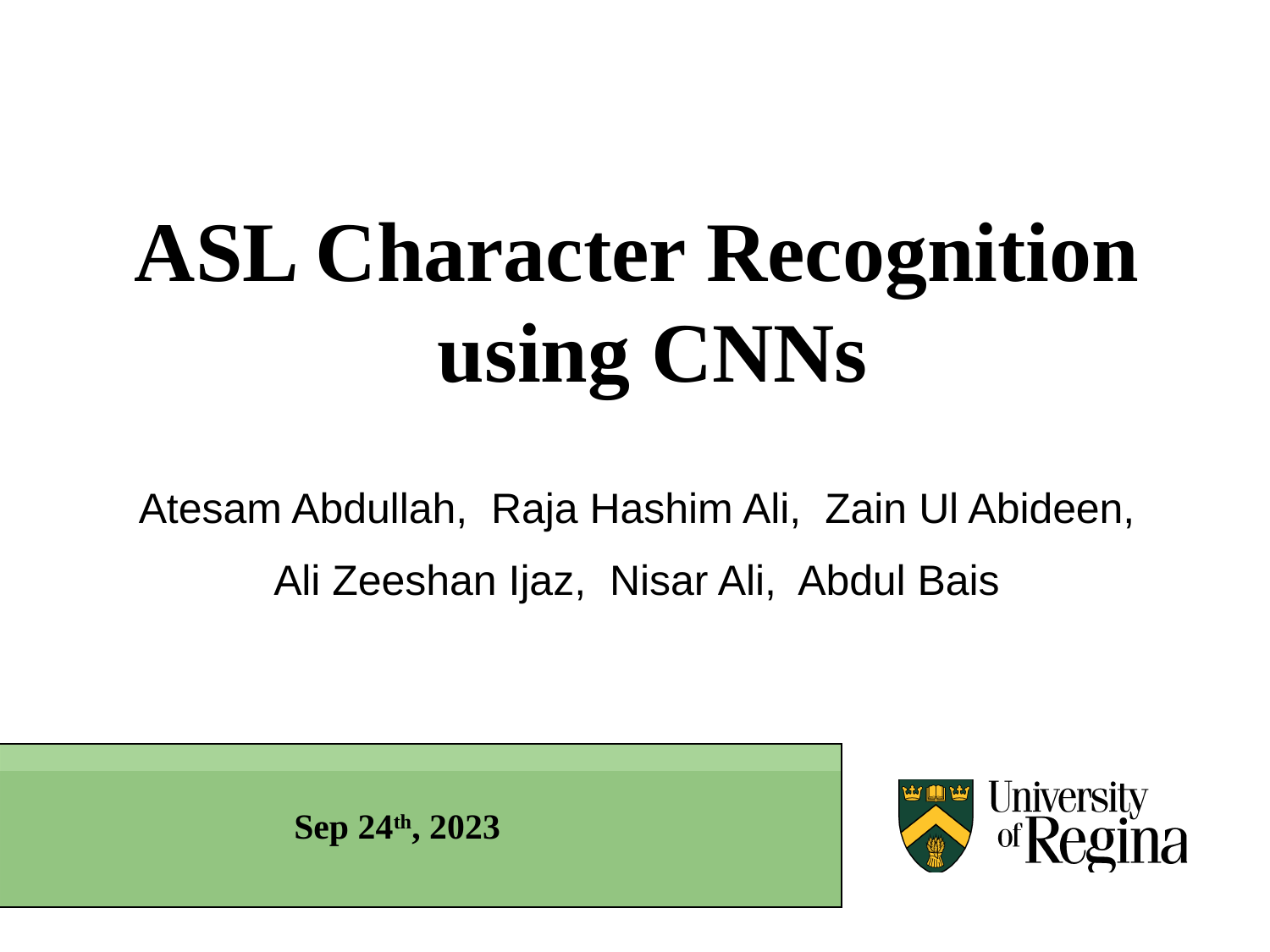

# ASL Character Recognition using CNNs
Atesam Abdullah,  Raja Hashim Ali,  Zain Ul Abideen,
Ali Zeeshan Ijaz,  Nisar Ali,  Abdul Bais
Sep 24th, 2023